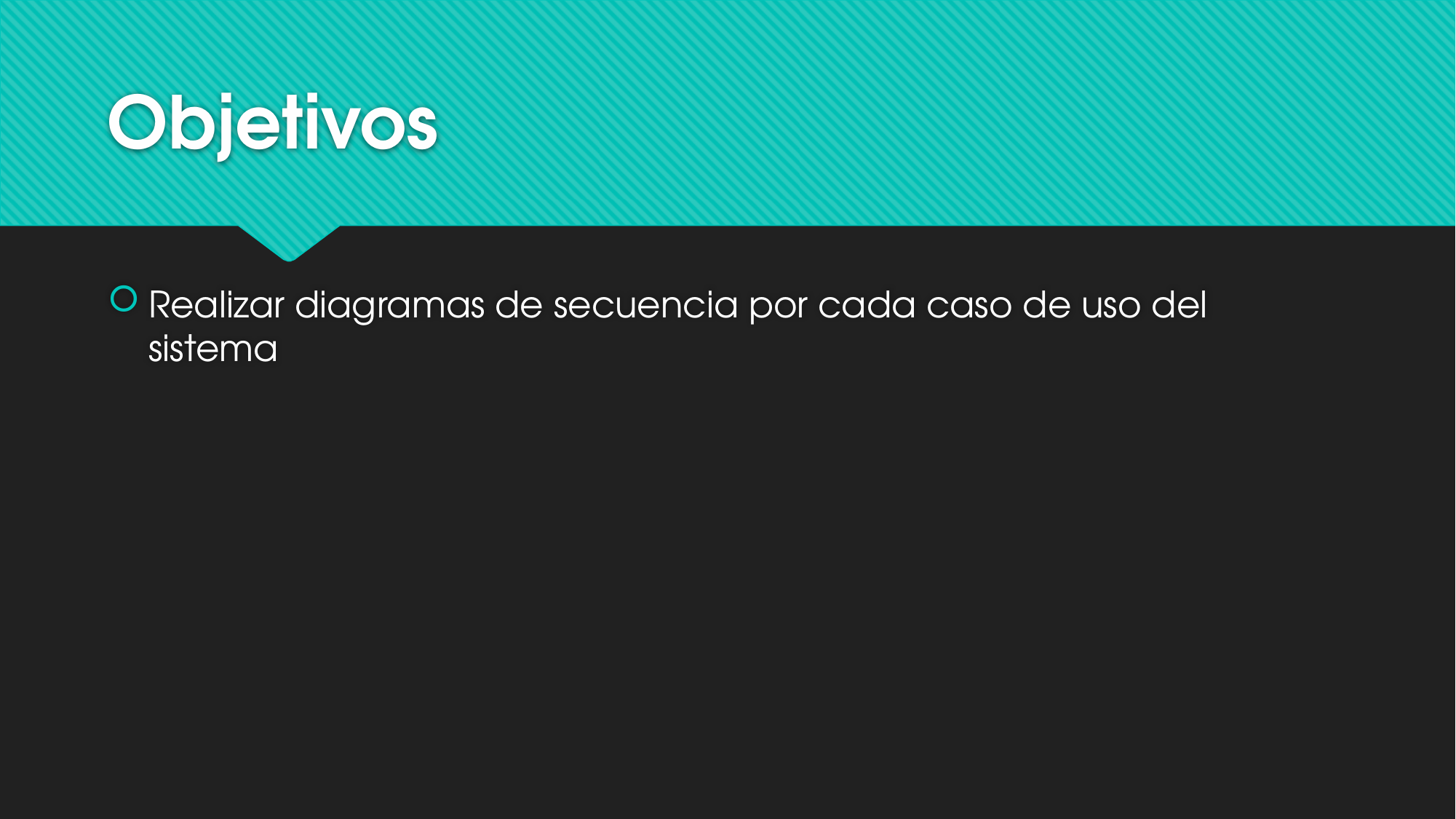

# Objetivos
Realizar diagramas de secuencia por cada caso de uso del sistema